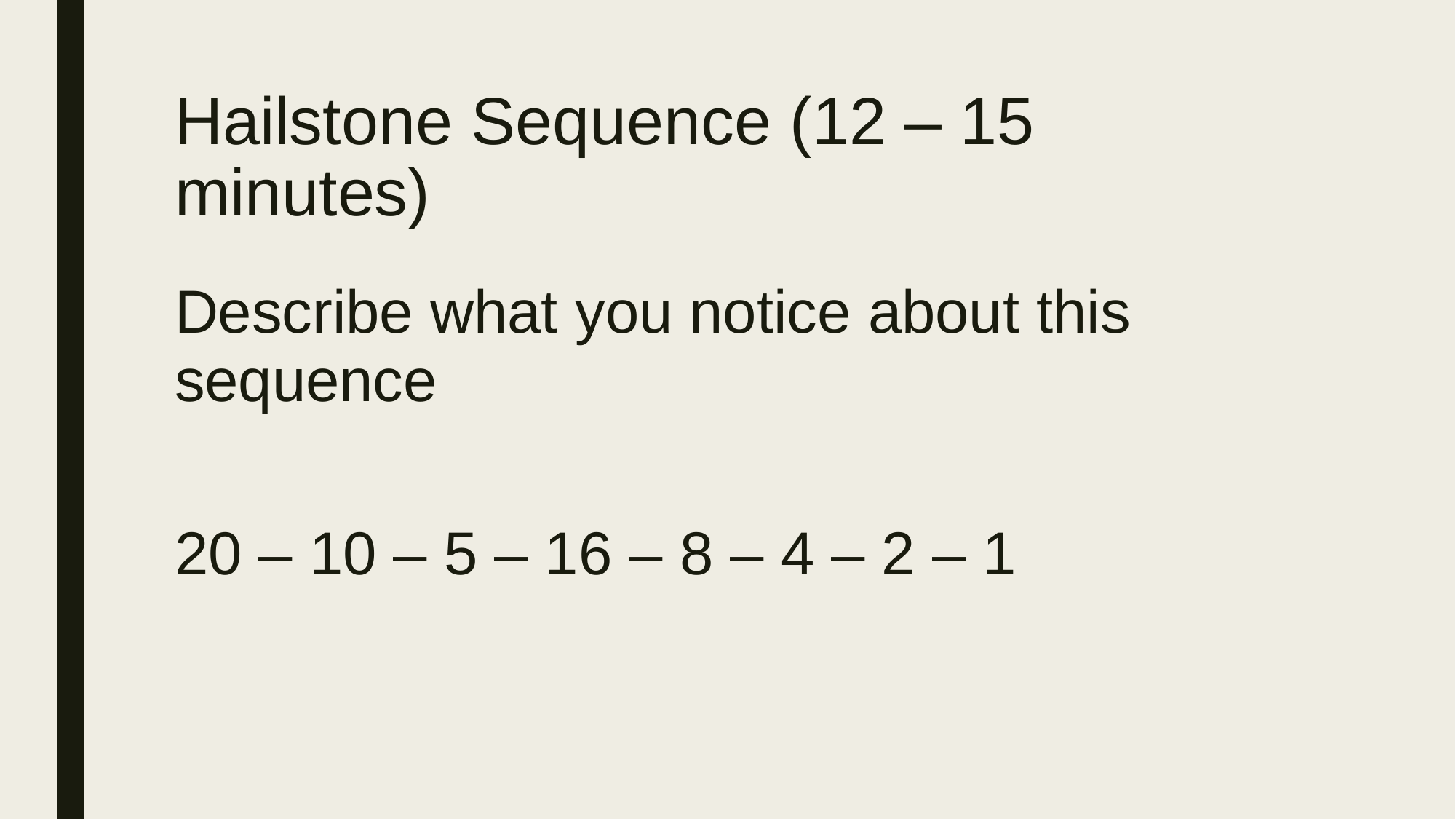

# Hailstone Sequence (12 – 15 minutes)
Describe what you notice about this sequence

20 – 10 – 5 – 16 – 8 – 4 – 2 – 1